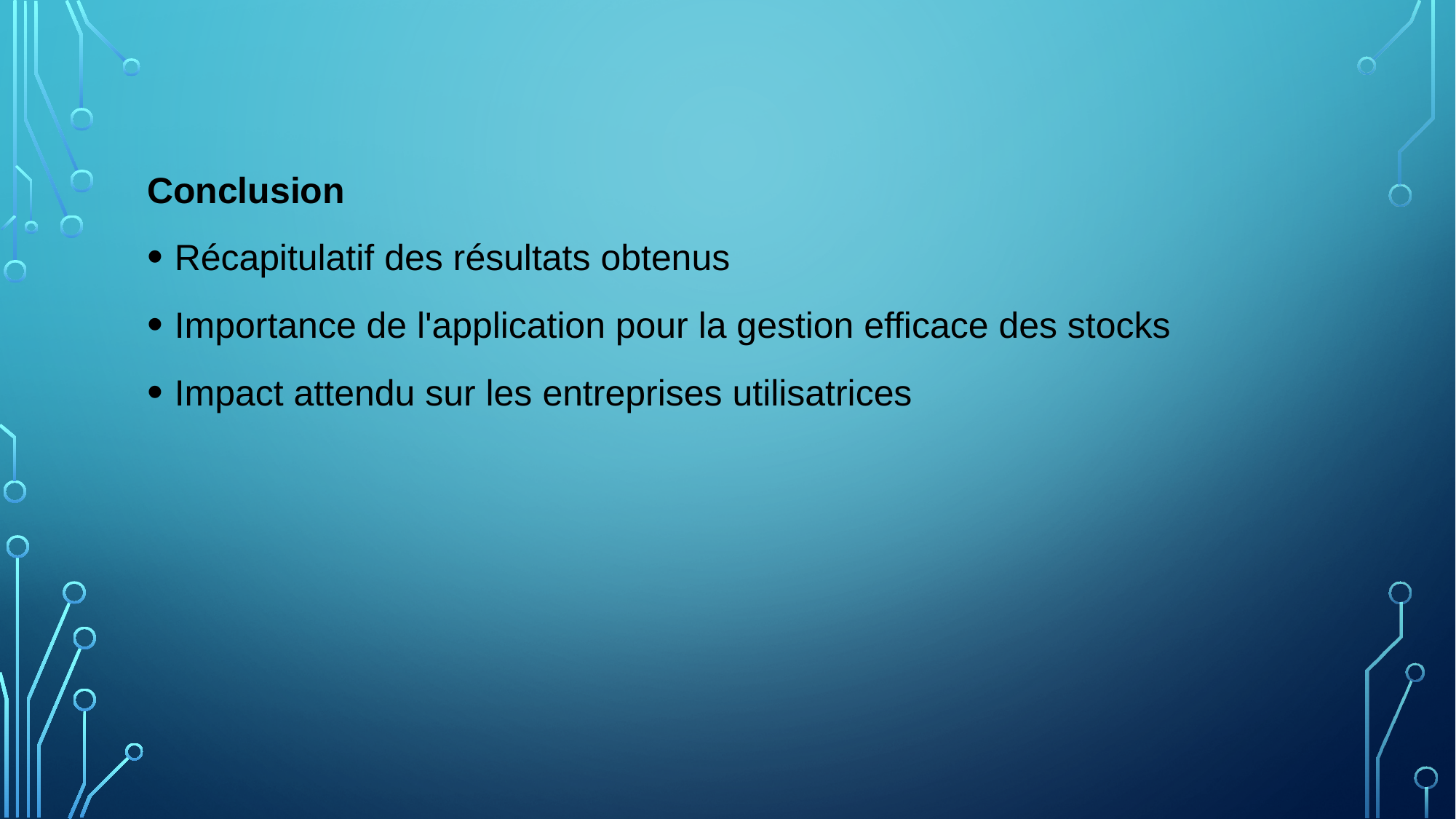

Conclusion
Récapitulatif des résultats obtenus
Importance de l'application pour la gestion efficace des stocks
Impact attendu sur les entreprises utilisatrices